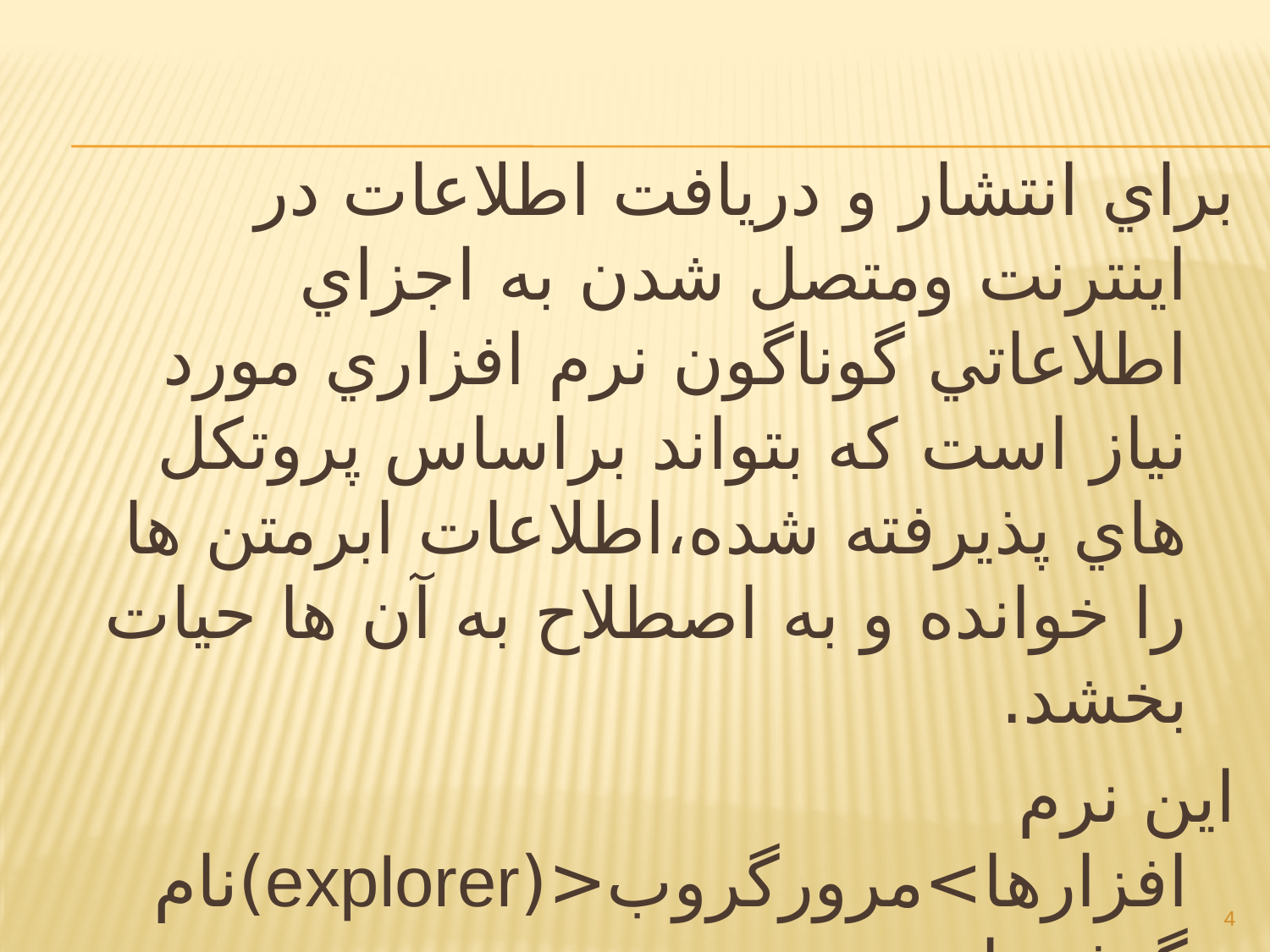

براي انتشار و دريافت اطلاعات در اينترنت ومتصل شدن به اجزاي اطلاعاتي گوناگون نرم افزاري مورد نياز است كه بتواند براساس پروتكل هاي پذيرفته شده،اطلاعات ابرمتن ها را خوانده و به اصطلاح به آن ها حيات بخشد.
اين نرم افزارها>مرورگروب<(explorer)نام گرفته اند.
4